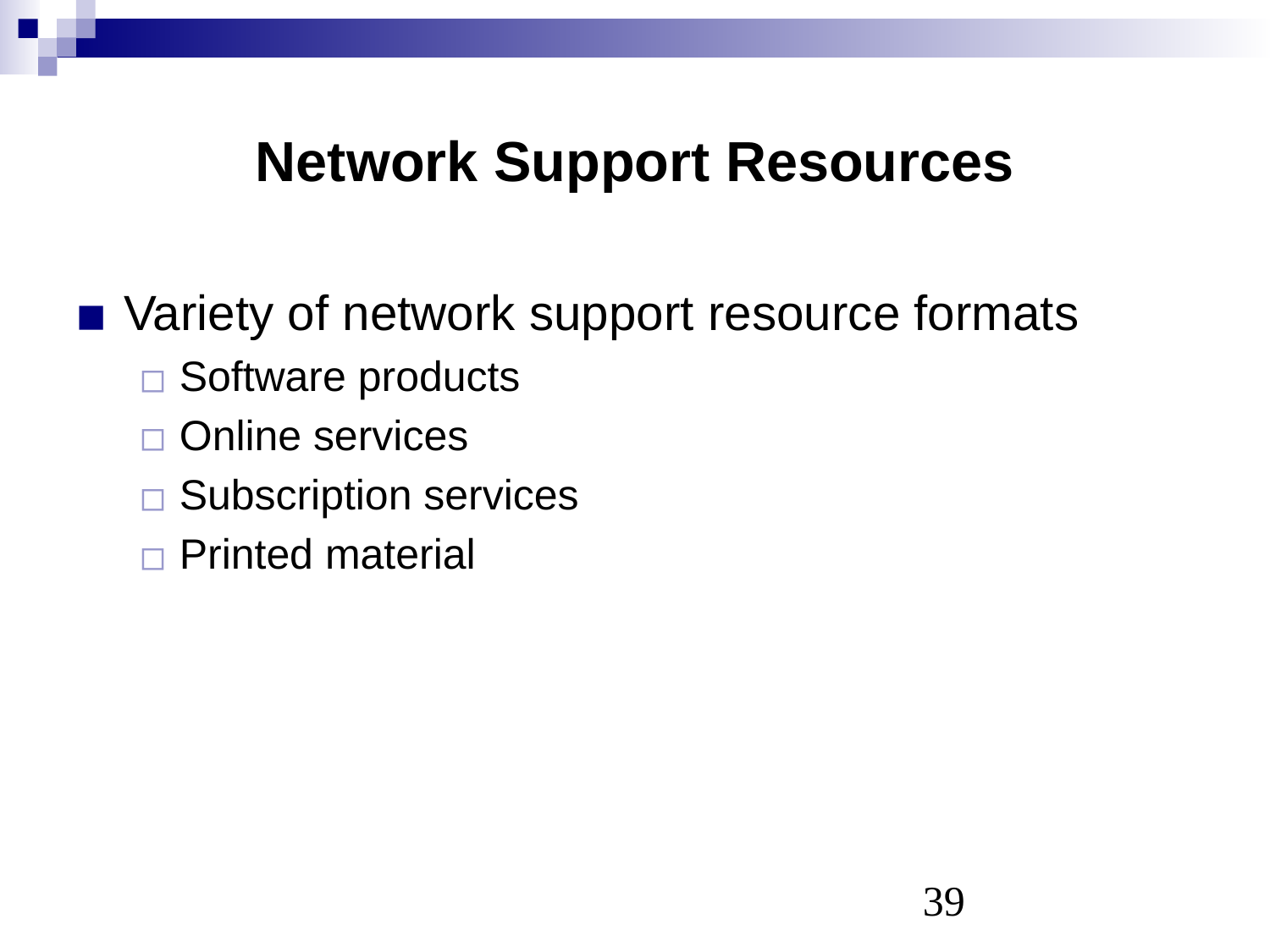

# Network Support Resources
Variety of network support resource formats
Software products
Online services
Subscription services
Printed material
39